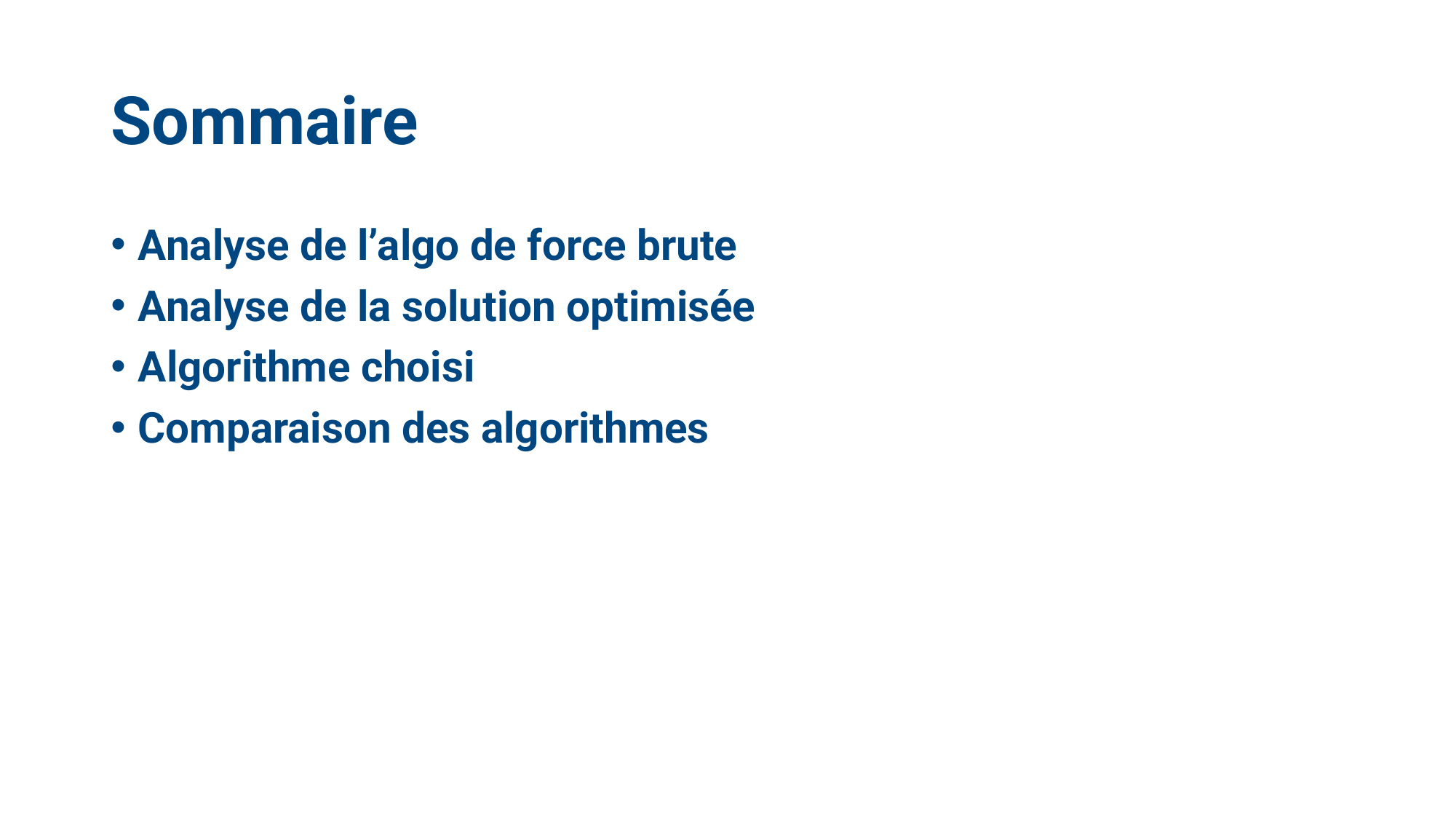

# Sommaire
Analyse de l’algo de force brute
Analyse de la solution optimisée
Algorithme choisi
Comparaison des algorithmes